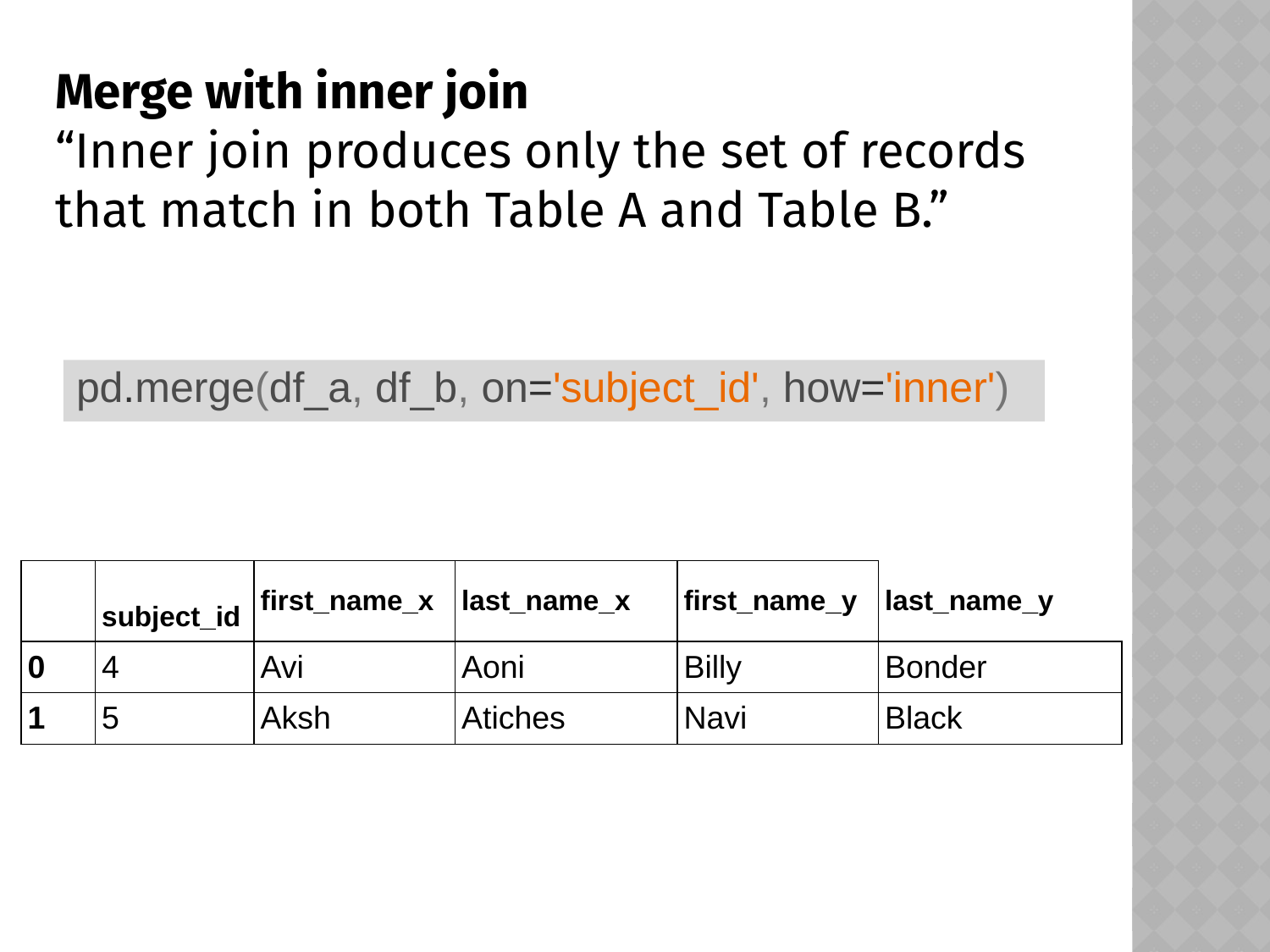

Merge with inner join
“Inner join produces only the set of records that match in both Table A and Table B.”
pd.merge(df_a, df_b, on='subject_id', how='inner')
|  | subject\_id | first\_name\_x | last\_name\_x | first\_name\_y | last\_name\_y |
| --- | --- | --- | --- | --- | --- |
| 0 | 4 | Avi | Aoni | Billy | Bonder |
| 1 | 5 | Aksh | Atiches | Navi | Black |